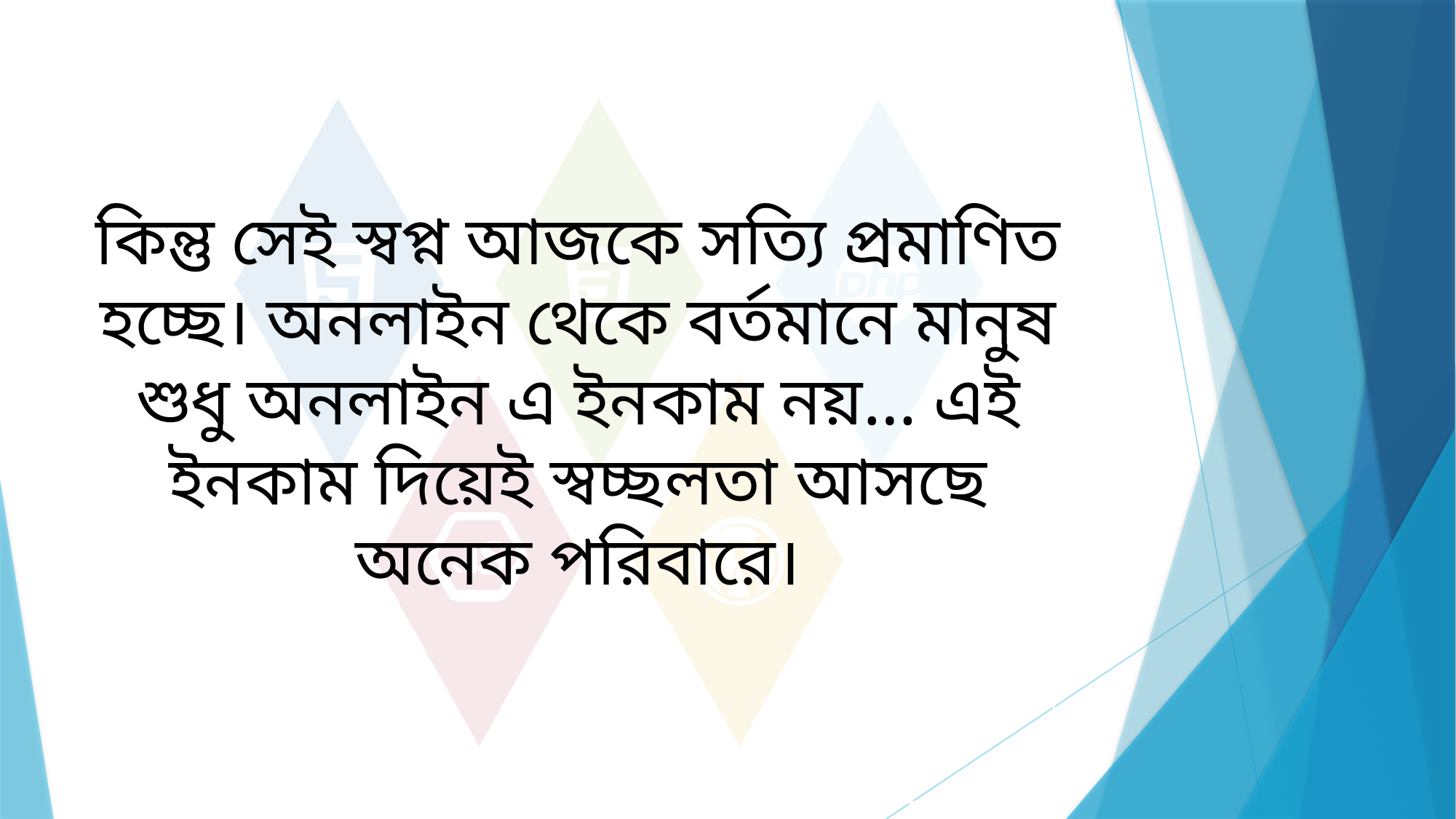

# কিন্তু সেই স্বপ্ন আজকে সত্যি প্রমাণিত হচ্ছে। অনলাইন থেকে বর্তমানে মানুষ শুধু অনলাইন এ ইনকাম নয়… এই ইনকাম দিয়েই স্বচ্ছলতা আসছে অনেক পরিবারে।